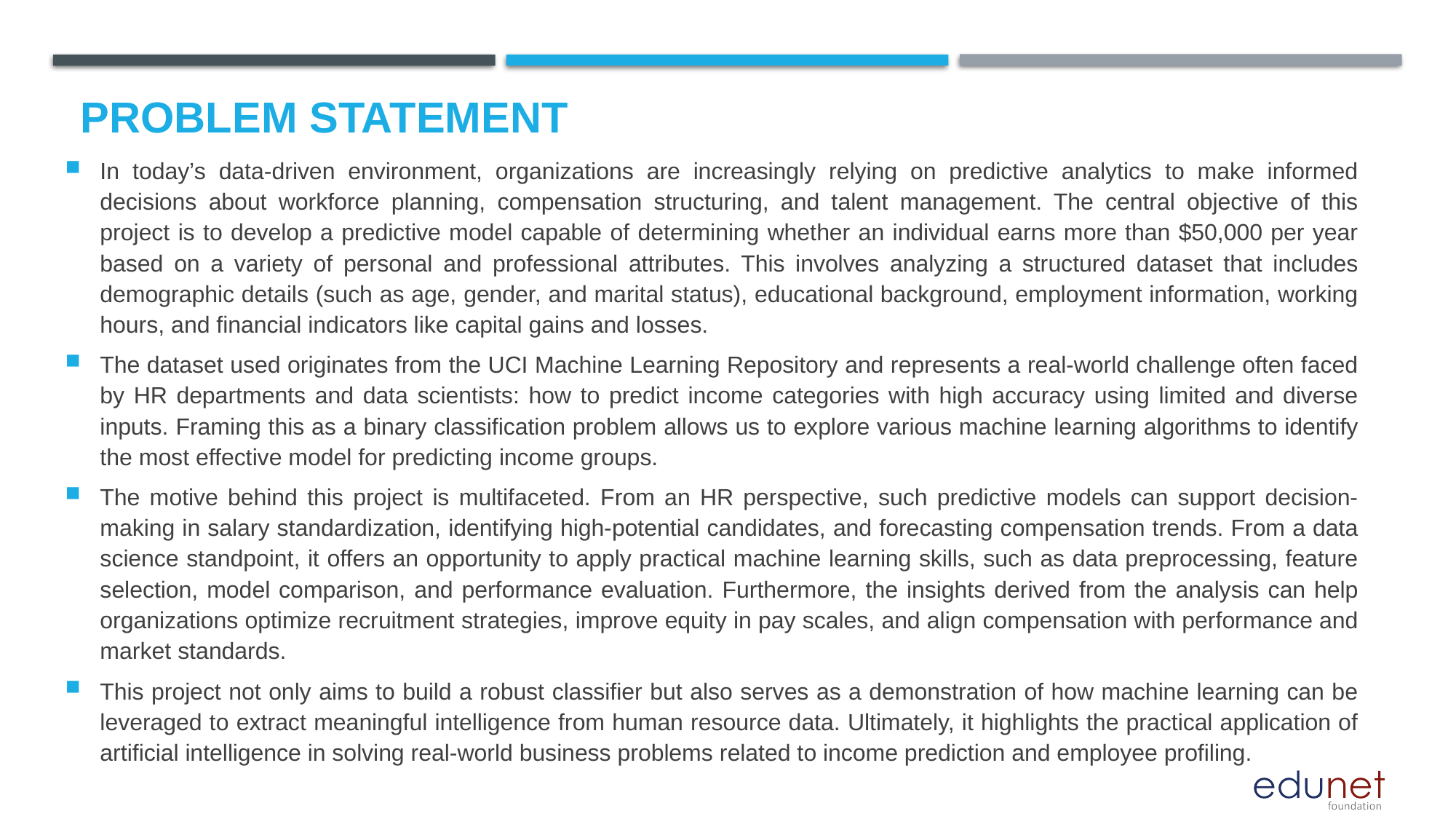

# Problem Statement
In today’s data-driven environment, organizations are increasingly relying on predictive analytics to make informed decisions about workforce planning, compensation structuring, and talent management. The central objective of this project is to develop a predictive model capable of determining whether an individual earns more than $50,000 per year based on a variety of personal and professional attributes. This involves analyzing a structured dataset that includes demographic details (such as age, gender, and marital status), educational background, employment information, working hours, and financial indicators like capital gains and losses.
The dataset used originates from the UCI Machine Learning Repository and represents a real-world challenge often faced by HR departments and data scientists: how to predict income categories with high accuracy using limited and diverse inputs. Framing this as a binary classification problem allows us to explore various machine learning algorithms to identify the most effective model for predicting income groups.
The motive behind this project is multifaceted. From an HR perspective, such predictive models can support decision-making in salary standardization, identifying high-potential candidates, and forecasting compensation trends. From a data science standpoint, it offers an opportunity to apply practical machine learning skills, such as data preprocessing, feature selection, model comparison, and performance evaluation. Furthermore, the insights derived from the analysis can help organizations optimize recruitment strategies, improve equity in pay scales, and align compensation with performance and market standards.
This project not only aims to build a robust classifier but also serves as a demonstration of how machine learning can be leveraged to extract meaningful intelligence from human resource data. Ultimately, it highlights the practical application of artificial intelligence in solving real-world business problems related to income prediction and employee profiling.